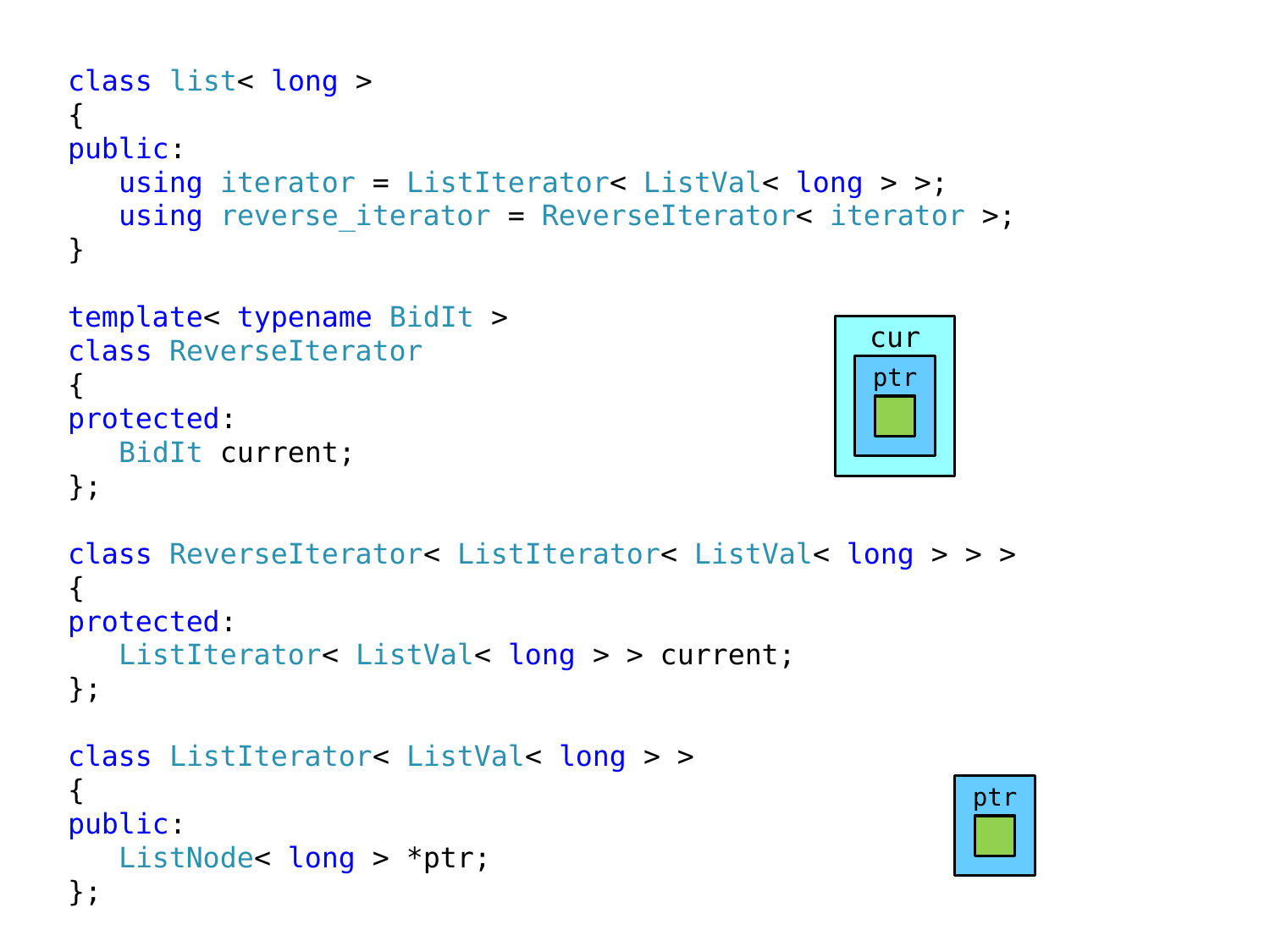

class list< long >
{
public:
   using iterator = ListIterator< ListVal< long > >;
   using reverse_iterator = ReverseIterator< iterator >;
}

template< typename BidIt >
class ReverseIterator
{
protected:
   BidIt current;
};

class ReverseIterator< ListIterator< ListVal< long > > >
{
protected:
   ListIterator< ListVal< long > > current;
};

class ListIterator< ListVal< long > >
{
public:
   ListNode< long > *ptr;
};

cur

ptr

ptr